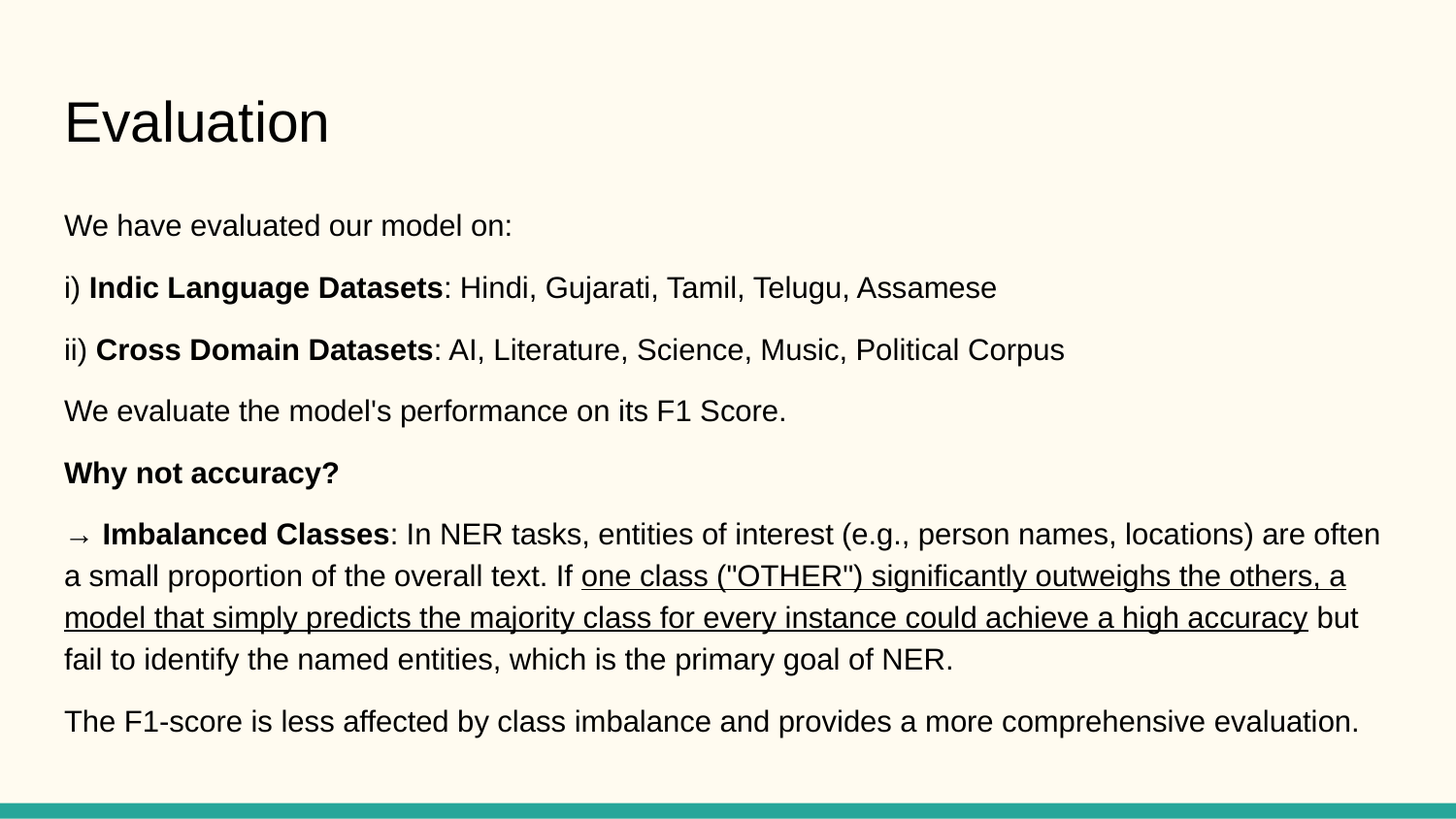

# Evaluation
We have evaluated our model on:
i) Indic Language Datasets: Hindi, Gujarati, Tamil, Telugu, Assamese
ii) Cross Domain Datasets: AI, Literature, Science, Music, Political Corpus
We evaluate the model's performance on its F1 Score.
Why not accuracy?
→ Imbalanced Classes: In NER tasks, entities of interest (e.g., person names, locations) are often a small proportion of the overall text. If one class ("OTHER") significantly outweighs the others, a model that simply predicts the majority class for every instance could achieve a high accuracy but fail to identify the named entities, which is the primary goal of NER.
The F1-score is less affected by class imbalance and provides a more comprehensive evaluation.